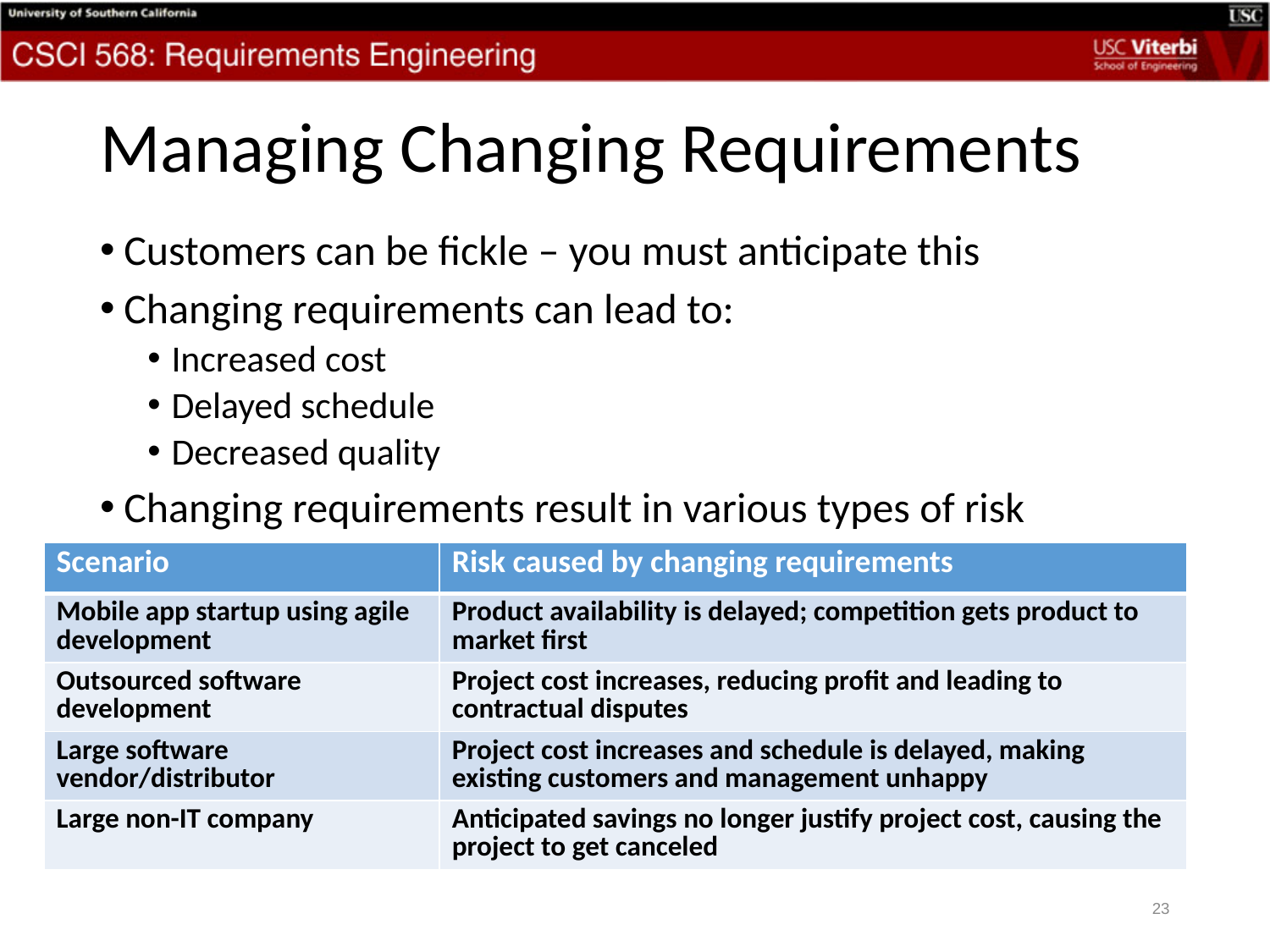

# Managing Changing Requirements
Customers can be fickle – you must anticipate this
Changing requirements can lead to:
Increased cost
Delayed schedule
Decreased quality
Changing requirements result in various types of risk

| Scenario | Risk caused by changing requirements |
| --- | --- |
| Mobile app startup using agile development | Product availability is delayed; competition gets product to market first |
| Outsourced software development | Project cost increases, reducing profit and leading to contractual disputes |
| Large software vendor/distributor | Project cost increases and schedule is delayed, making existing customers and management unhappy |
| Large non-IT company | Anticipated savings no longer justify project cost, causing the project to get canceled |
23